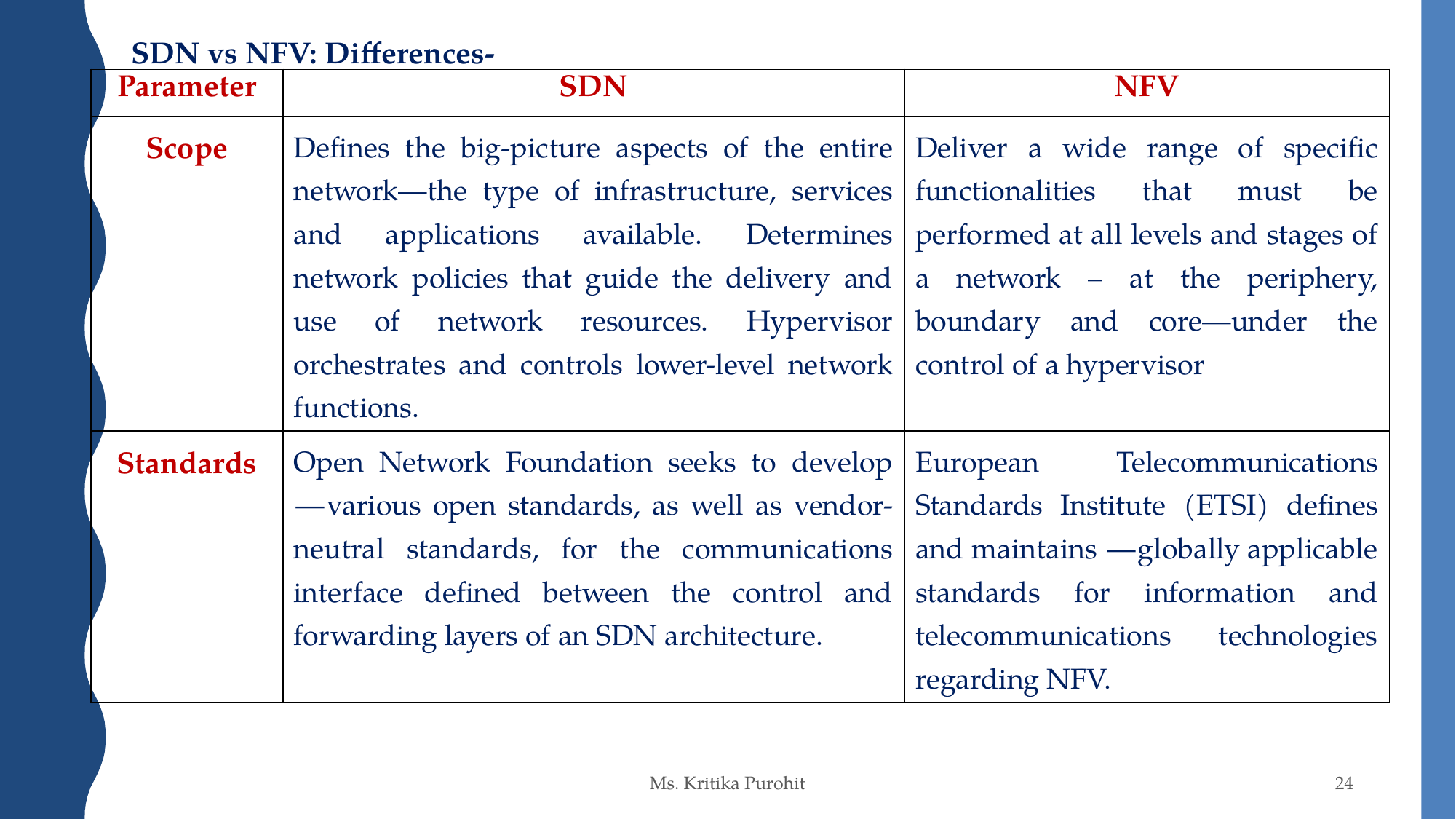

SDN vs NFV: Differences-
| Parameter | SDN | NFV |
| --- | --- | --- |
| Scope | Defines the big-picture aspects of the entire network—the type of infrastructure, services and applications available. Determines network policies that guide the delivery and use of network resources. Hypervisor orchestrates and controls lower-level network functions. | Deliver a wide range of specific functionalities that must be performed at all levels and stages of a network – at the periphery, boundary and core—under the control of a hypervisor |
| Standards | Open Network Foundation seeks to develop ―various open standards, as well as vendor-neutral standards, for the communications interface defined between the control and forwarding layers of an SDN architecture. | European Telecommunications Standards Institute (ETSI) defines and maintains ―globally applicable standards for information and telecommunications technologies regarding NFV. |
Ms. Kritika Purohit
24